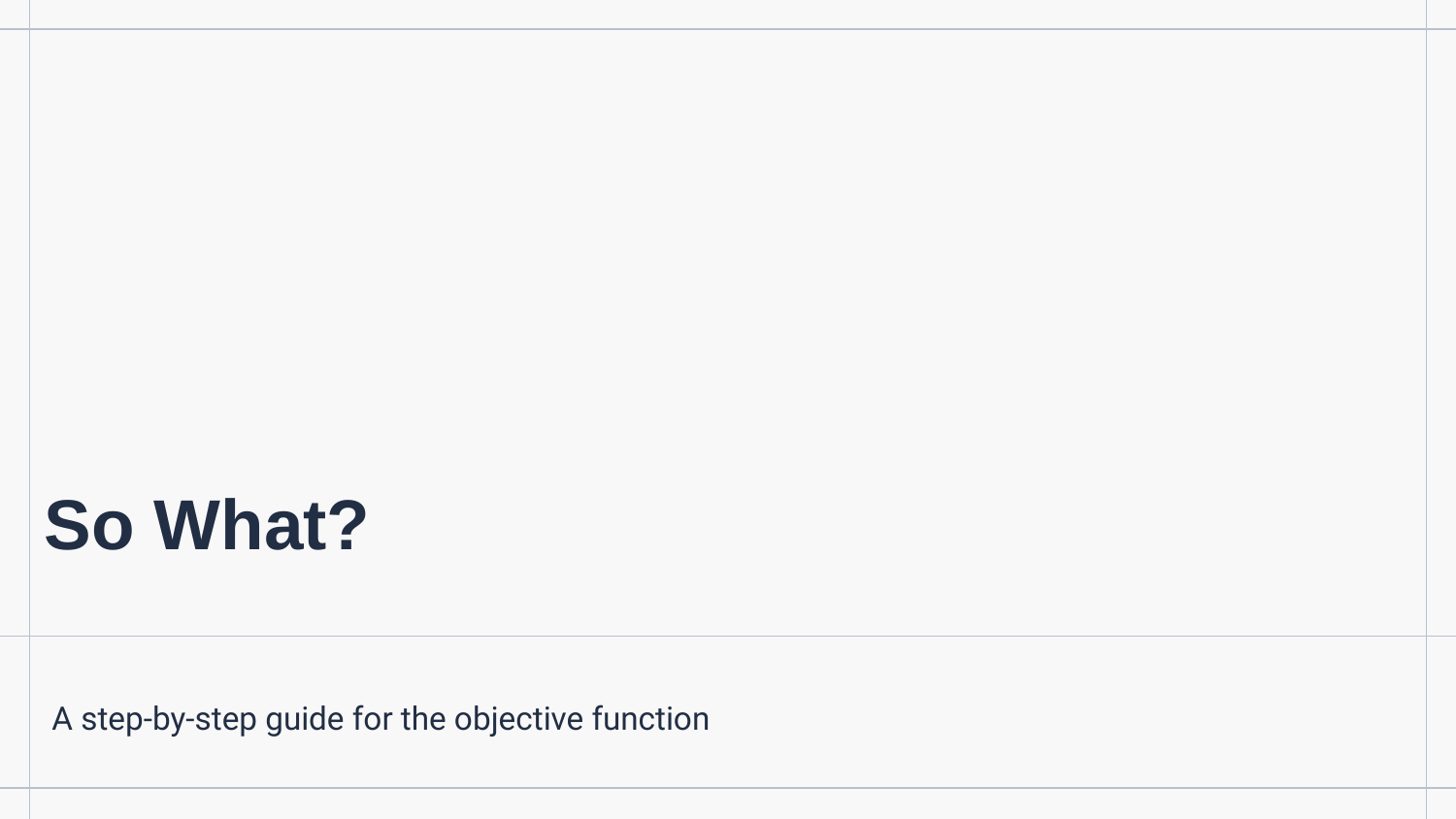

# So What?
A step-by-step guide for the objective function